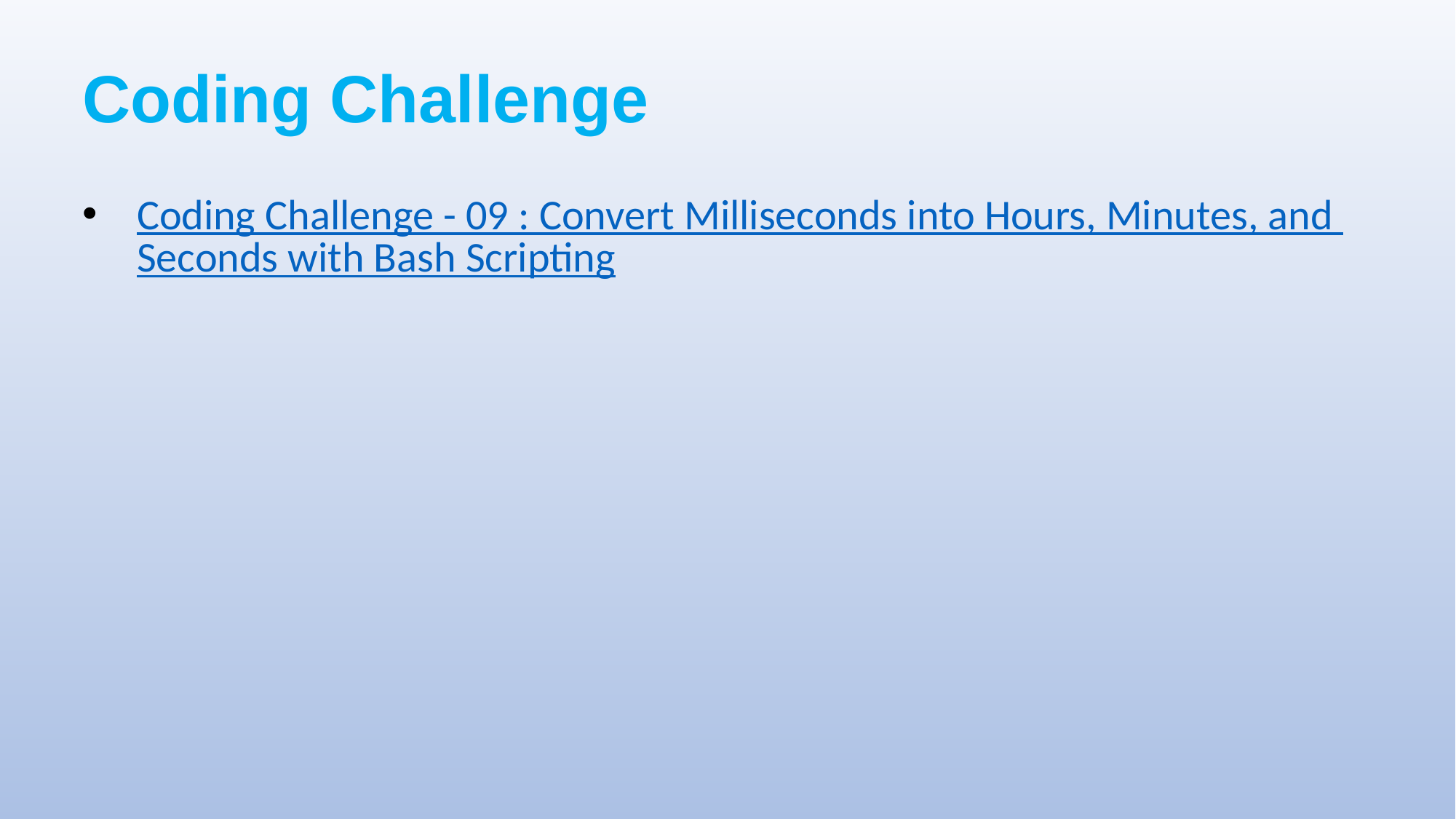

Coding Challenge

Coding Challenge - 09 : Convert Milliseconds into Hours, Minutes, and Seconds with Bash Scripting